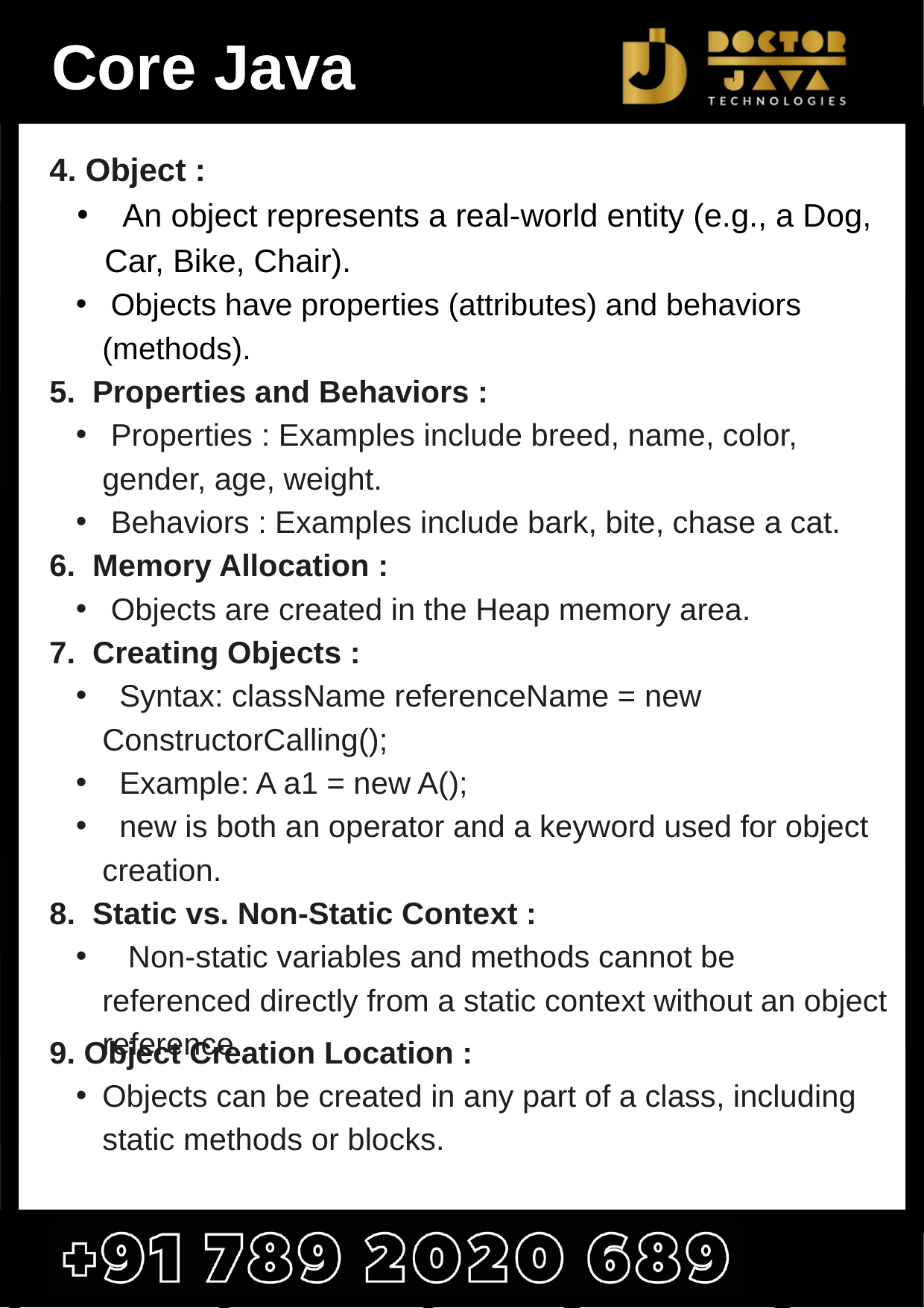

Core Java

4. Object :
  An object represents a real-world entity (e.g., a Dog, Car, Bike, Chair).
 Objects have properties (attributes) and behaviors (methods).
5.  Properties and Behaviors :
 Properties : Examples include breed, name, color, gender, age, weight.
 Behaviors : Examples include bark, bite, chase a cat.
6.  Memory Allocation :
 Objects are created in the Heap memory area.
7.  Creating Objects :
  Syntax: className referenceName = new ConstructorCalling();
  Example: A a1 = new A();
  new is both an operator and a keyword used for object creation.
8.  Static vs. Non-Static Context :
   Non-static variables and methods cannot be referenced directly from a static context without an object reference.

9. Object Creation Location :
Objects can be created in any part of a class, including static methods or blocks.